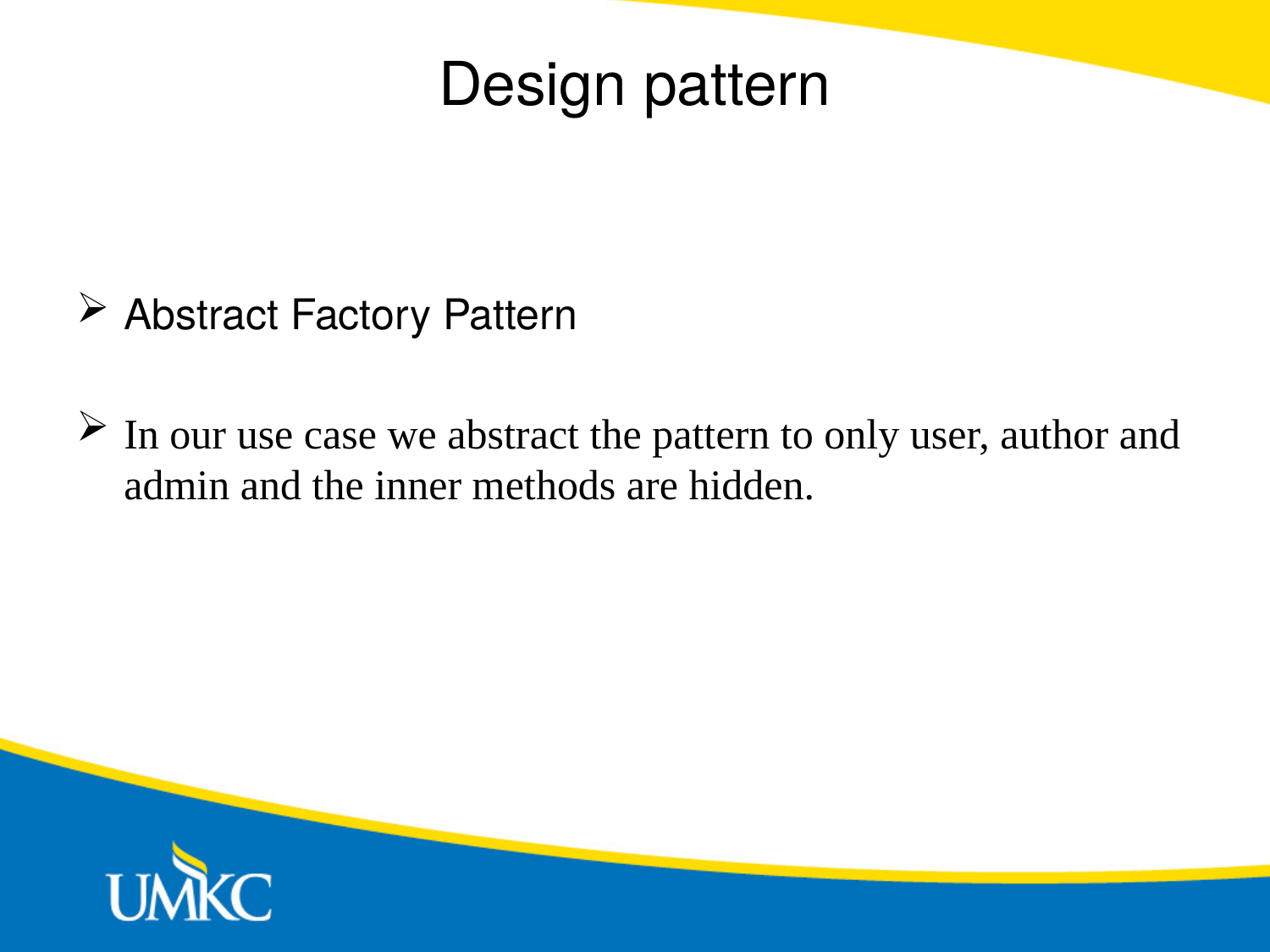

# Design pattern

Abstract Factory Pattern

In our use case we abstract the pattern to only user, author and admin and the inner methods are hidden.